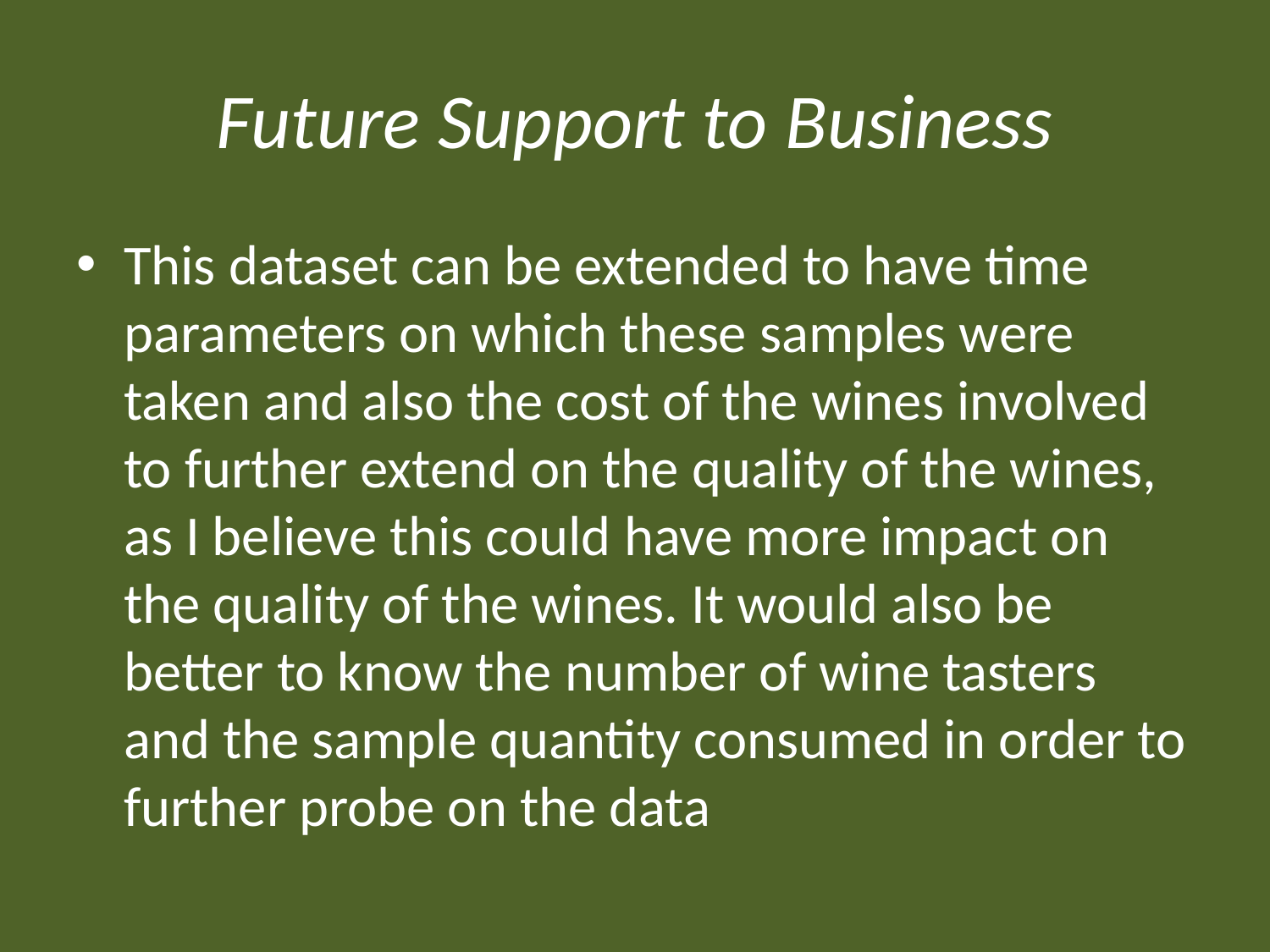

# Future Support to Business
This dataset can be extended to have time parameters on which these samples were taken and also the cost of the wines involved to further extend on the quality of the wines, as I believe this could have more impact on the quality of the wines. It would also be better to know the number of wine tasters and the sample quantity consumed in order to further probe on the data